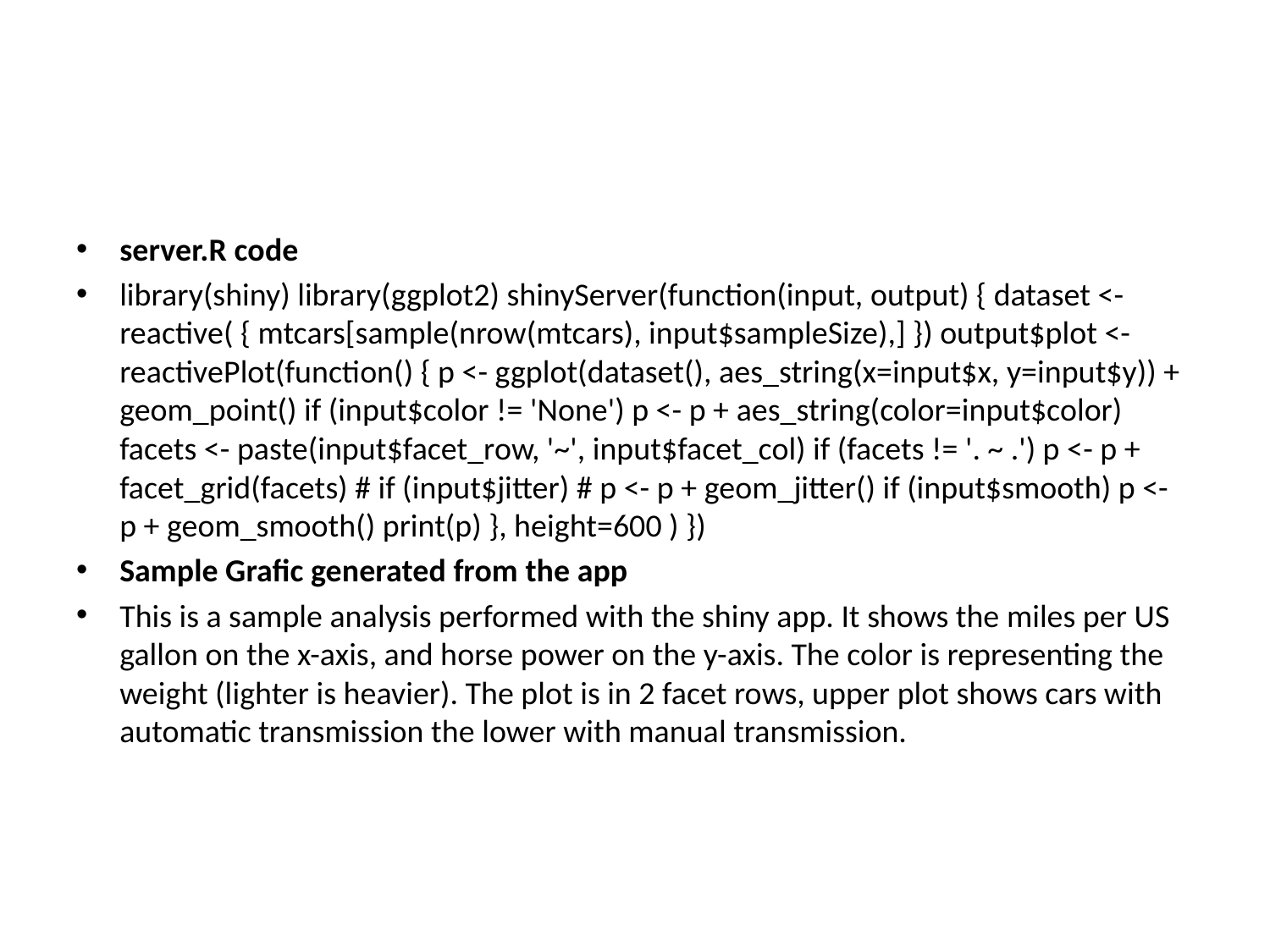

server.R code
library(shiny) library(ggplot2) shinyServer(function(input, output) { dataset <- reactive( { mtcars[sample(nrow(mtcars), input$sampleSize),] }) output$plot <- reactivePlot(function() { p <- ggplot(dataset(), aes_string(x=input$x, y=input$y)) + geom_point() if (input$color != 'None') p <- p + aes_string(color=input$color) facets <- paste(input$facet_row, '~', input$facet_col) if (facets != '. ~ .') p <- p + facet_grid(facets) # if (input$jitter) # p <- p + geom_jitter() if (input$smooth) p <- p + geom_smooth() print(p) }, height=600 ) })
Sample Grafic generated from the app
This is a sample analysis performed with the shiny app. It shows the miles per US gallon on the x-axis, and horse power on the y-axis. The color is representing the weight (lighter is heavier). The plot is in 2 facet rows, upper plot shows cars with automatic transmission the lower with manual transmission.